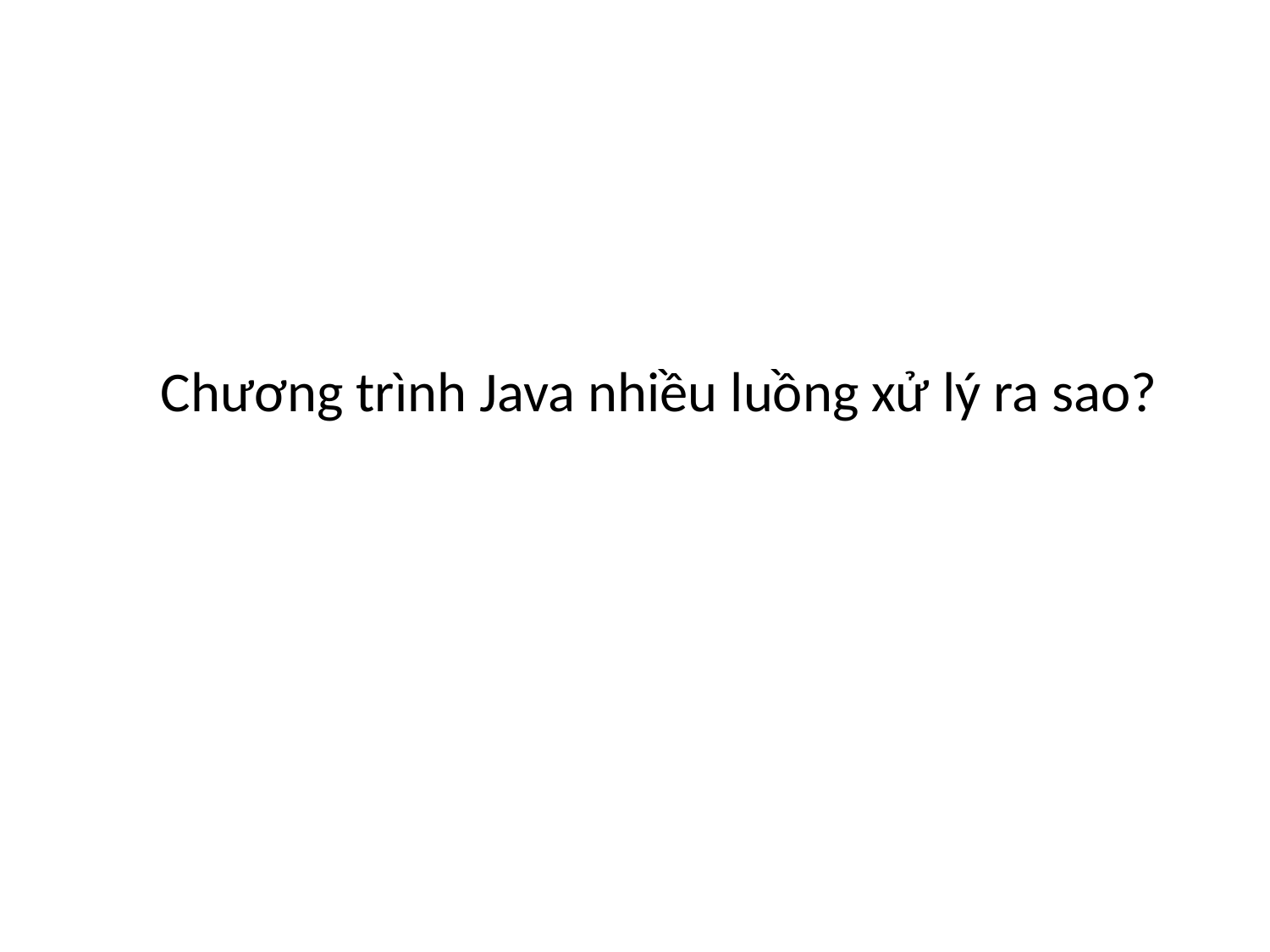

Chương trình Java nhiều luồng xử lý ra sao?